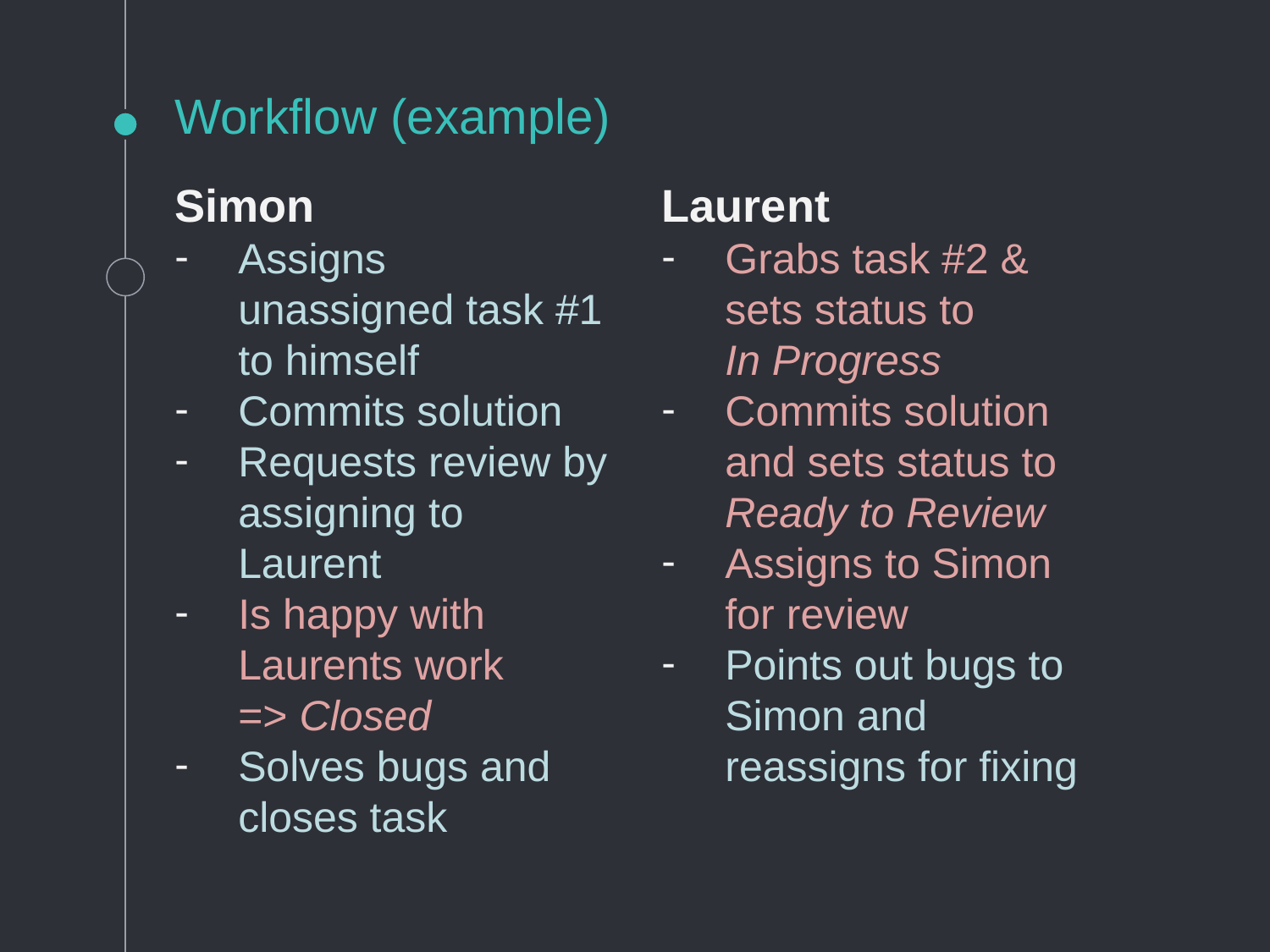

# Workflow (example)
Simon
Assigns unassigned task #1 to himself
Commits solution
Requests review by assigning to Laurent
Is happy with Laurents work
=> Closed
Solves bugs and closes task

Laurent
Grabs task #2 & sets status to
In Progress
Commits solution and sets status to Ready to Review
Assigns to Simon for review
Points out bugs to Simon and reassigns for fixing